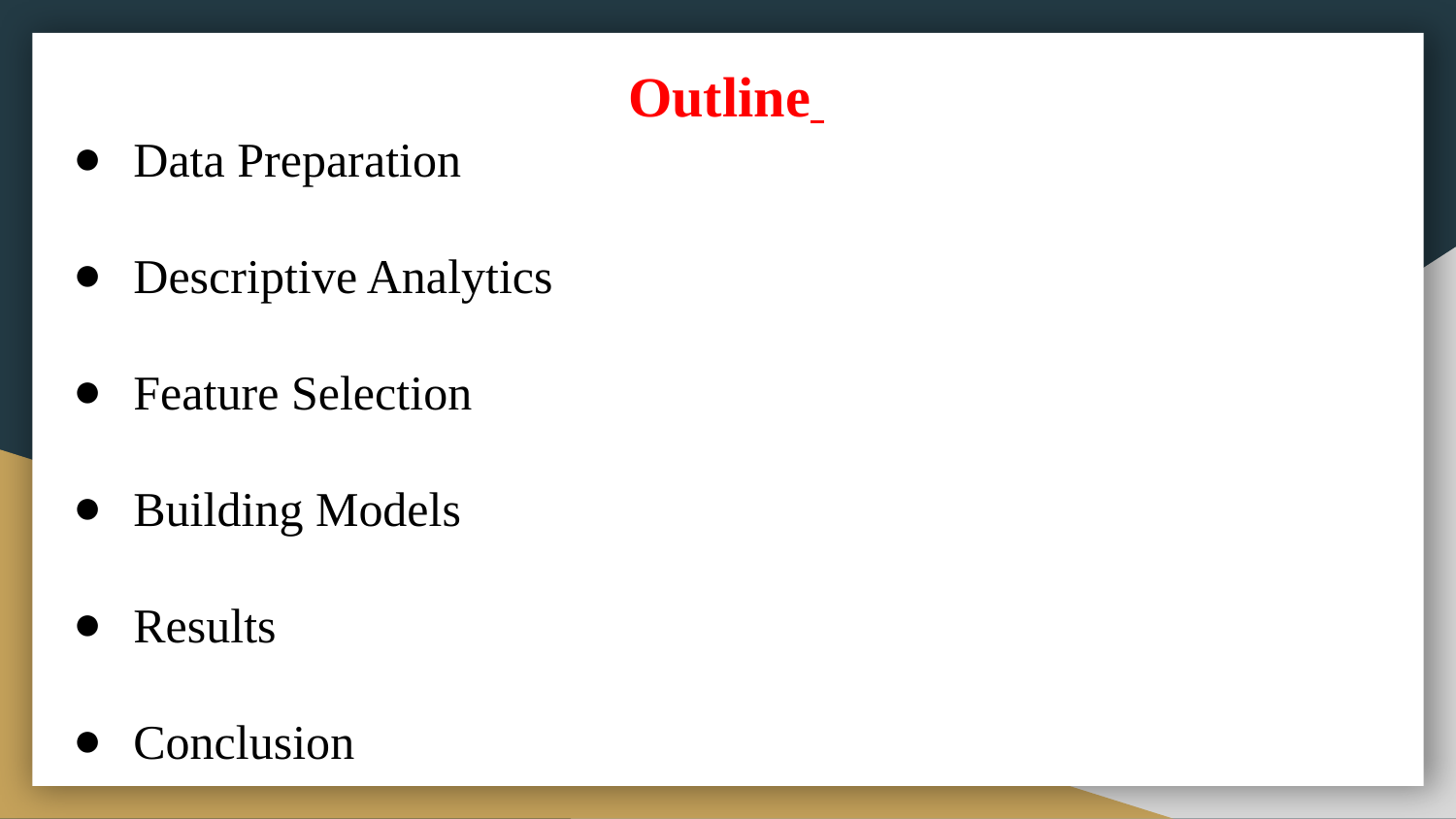

Outline
Data Preparation

Descriptive Analytics

Feature Selection

Building Models

Results

Conclusion